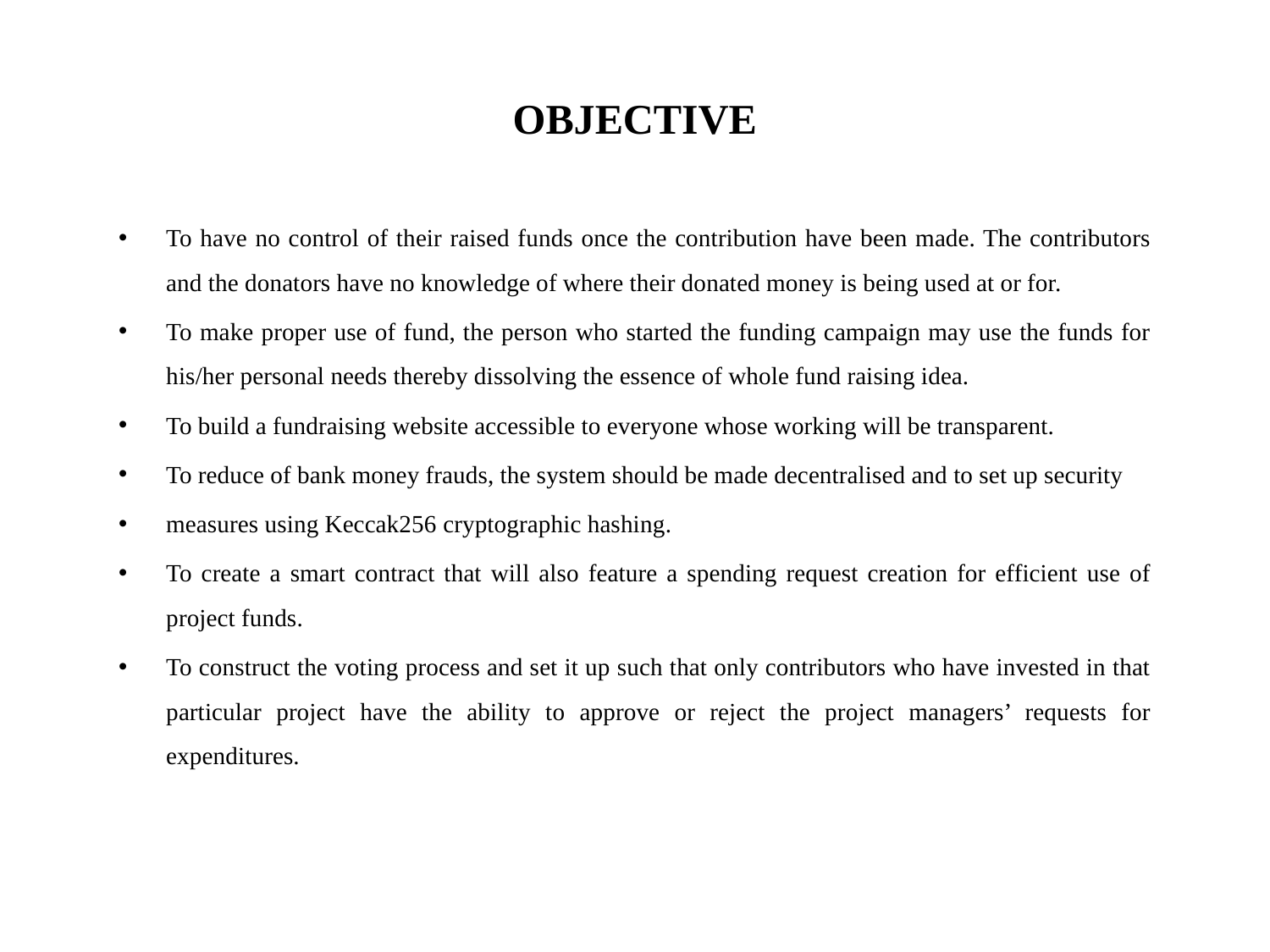

# OBJECTIVE
To have no control of their raised funds once the contribution have been made. The contributors and the donators have no knowledge of where their donated money is being used at or for.
To make proper use of fund, the person who started the funding campaign may use the funds for his/her personal needs thereby dissolving the essence of whole fund raising idea.
To build a fundraising website accessible to everyone whose working will be transparent.
To reduce of bank money frauds, the system should be made decentralised and to set up security
measures using Keccak256 cryptographic hashing.
To create a smart contract that will also feature a spending request creation for efficient use of project funds.
To construct the voting process and set it up such that only contributors who have invested in that particular project have the ability to approve or reject the project managers’ requests for expenditures.